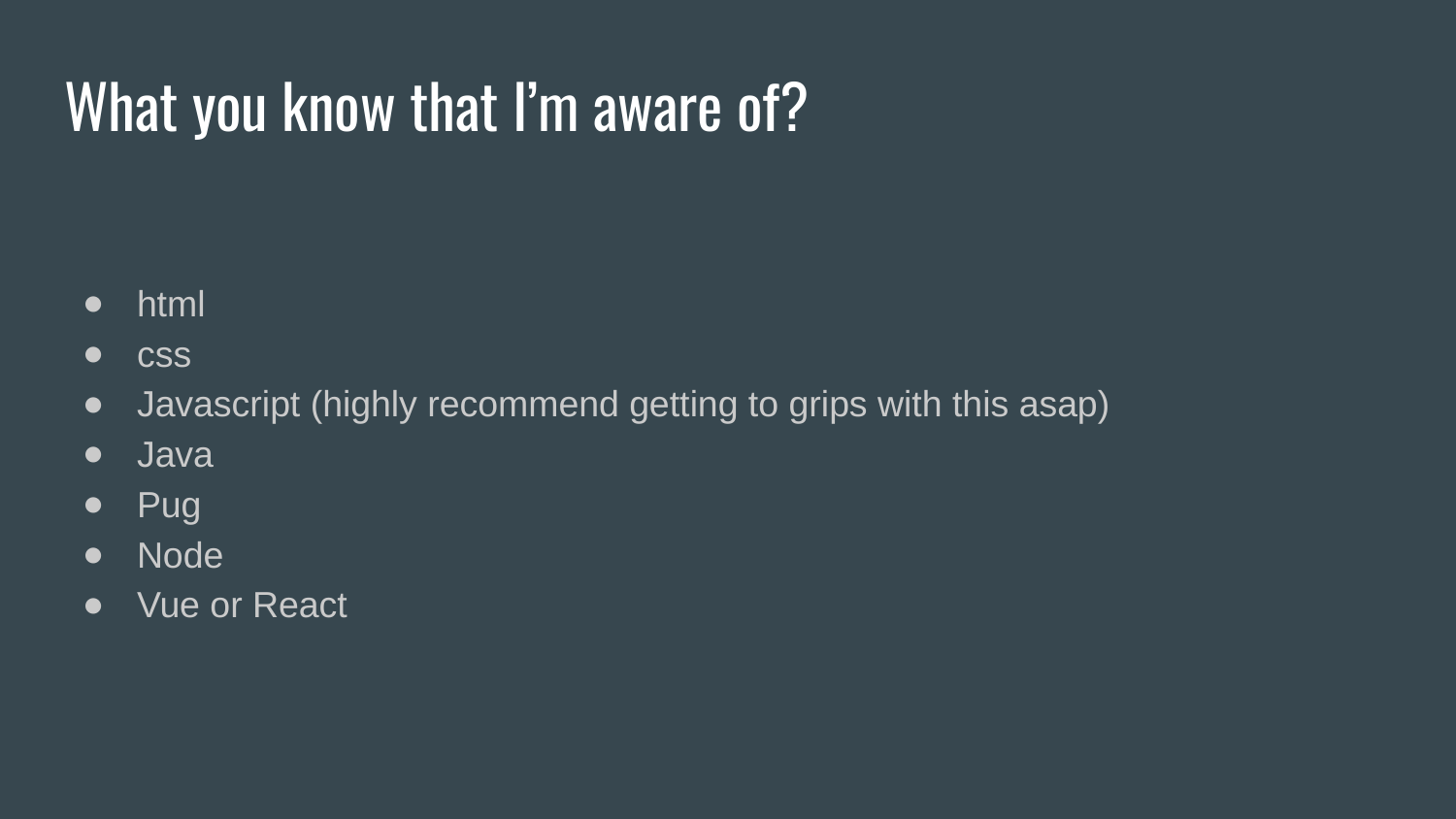

# What you know that I’m aware of?

html
css
Javascript (highly recommend getting to grips with this asap)
Java
Pug
Node
Vue or React